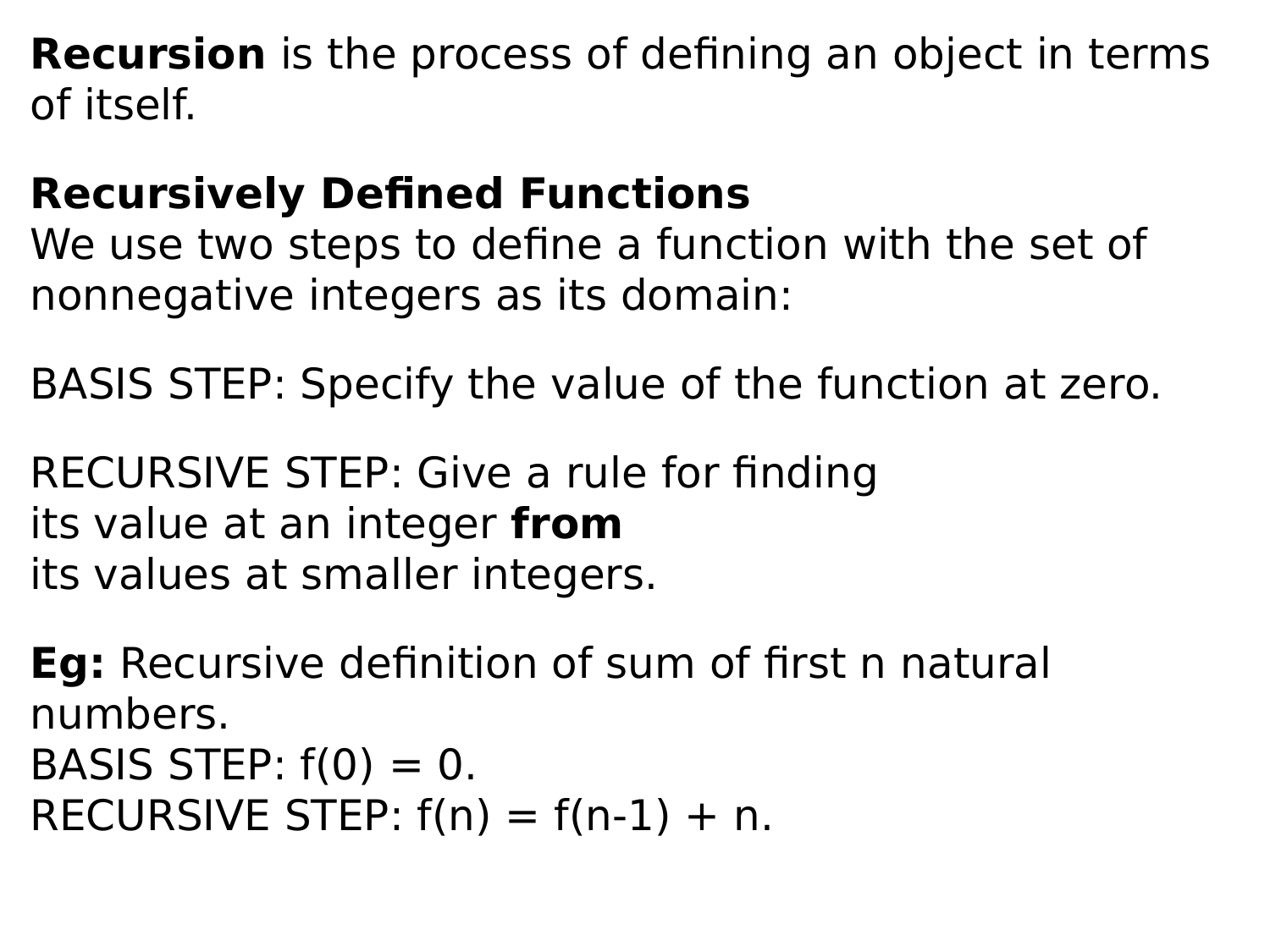

Recursion is the process of defining an object in terms of itself.

Recursively Defined Functions
We use two steps to define a function with the set of nonnegative integers as its domain:

BASIS STEP: Specify the value of the function at zero.

RECURSIVE STEP: Give a rule for finding
its value at an integer from
its values at smaller integers.

Eg: Recursive definition of sum of first n natural numbers.
BASIS STEP: f(0) = 0.
RECURSIVE STEP: f(n) = f(n-1) + n.